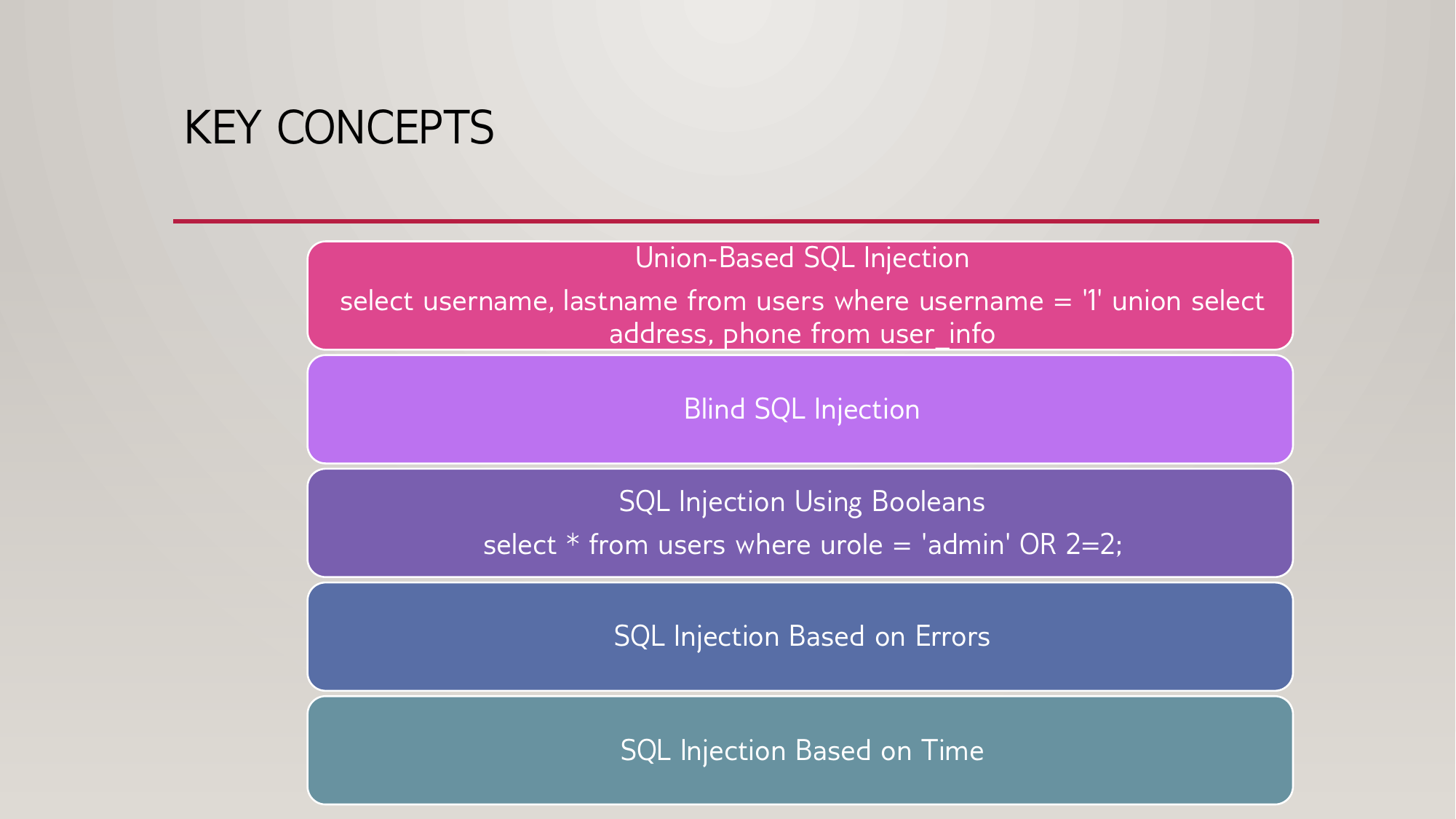

# Key concepts

Union-Based SQL Injection
select username, lastname from users where username = '1' union select address, phone from user_info
Blind SQL Injection
SQL Injection Using Booleans
select * from users where urole = 'admin' OR 2=2;
SQL Injection Based on Errors
SQL Injection Based on Time